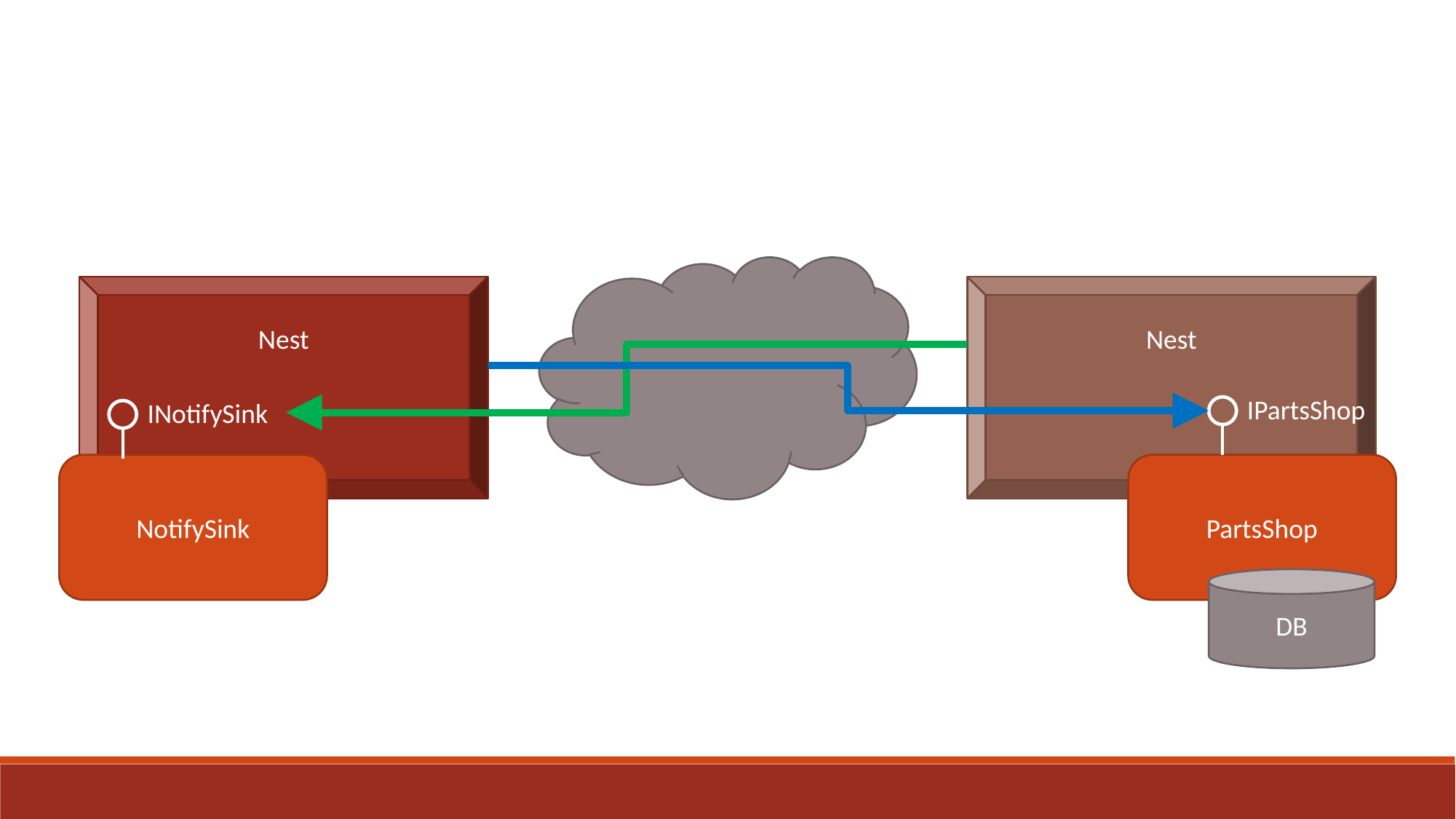

Nest

Nest

IPartsShop

INotifySink

NotifySink
PartsShop
DB